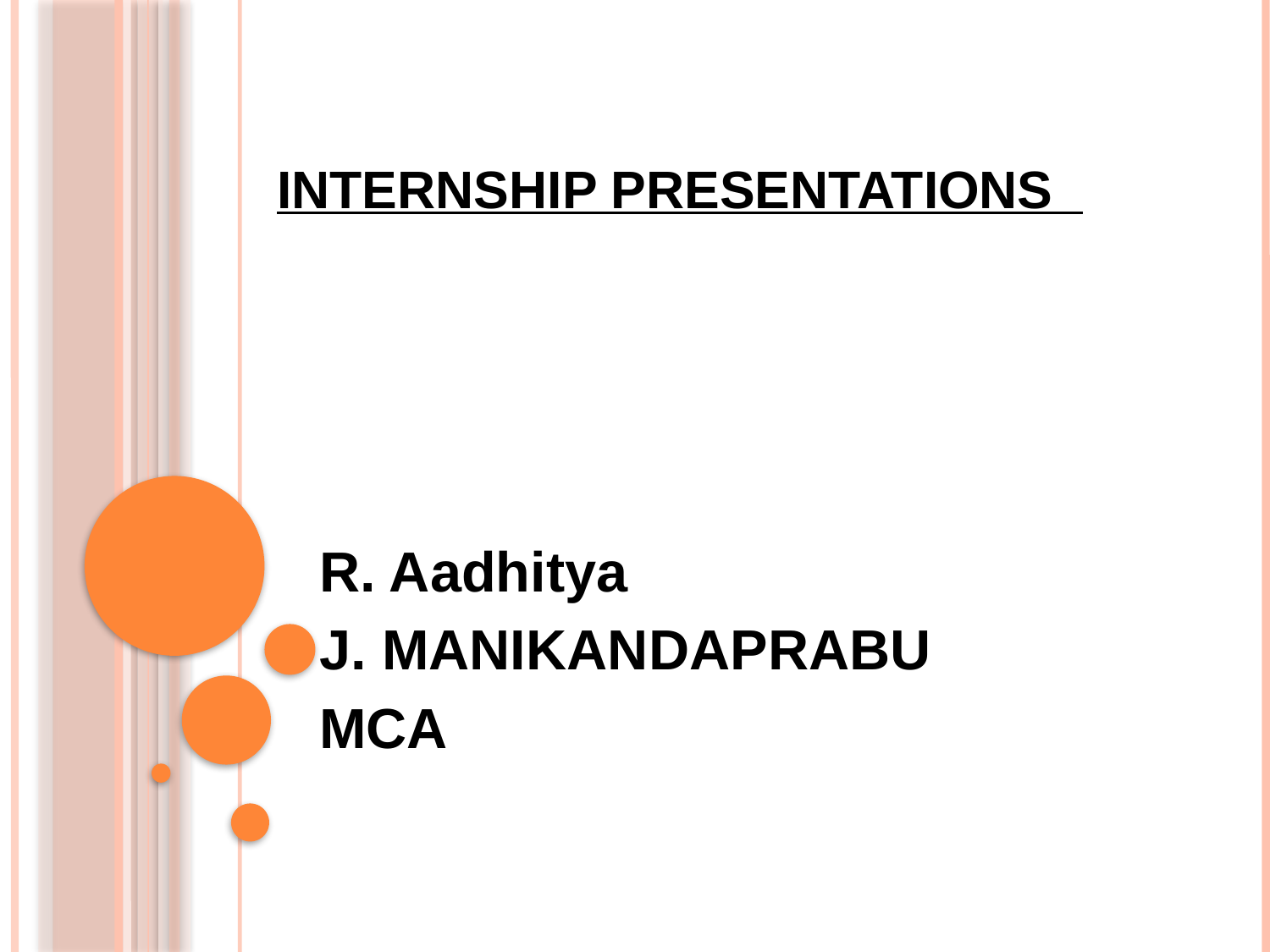

# INTERNSHIP PRESENTATIONS
R. Aadhitya
J. MANIKANDAPRABU
MCA